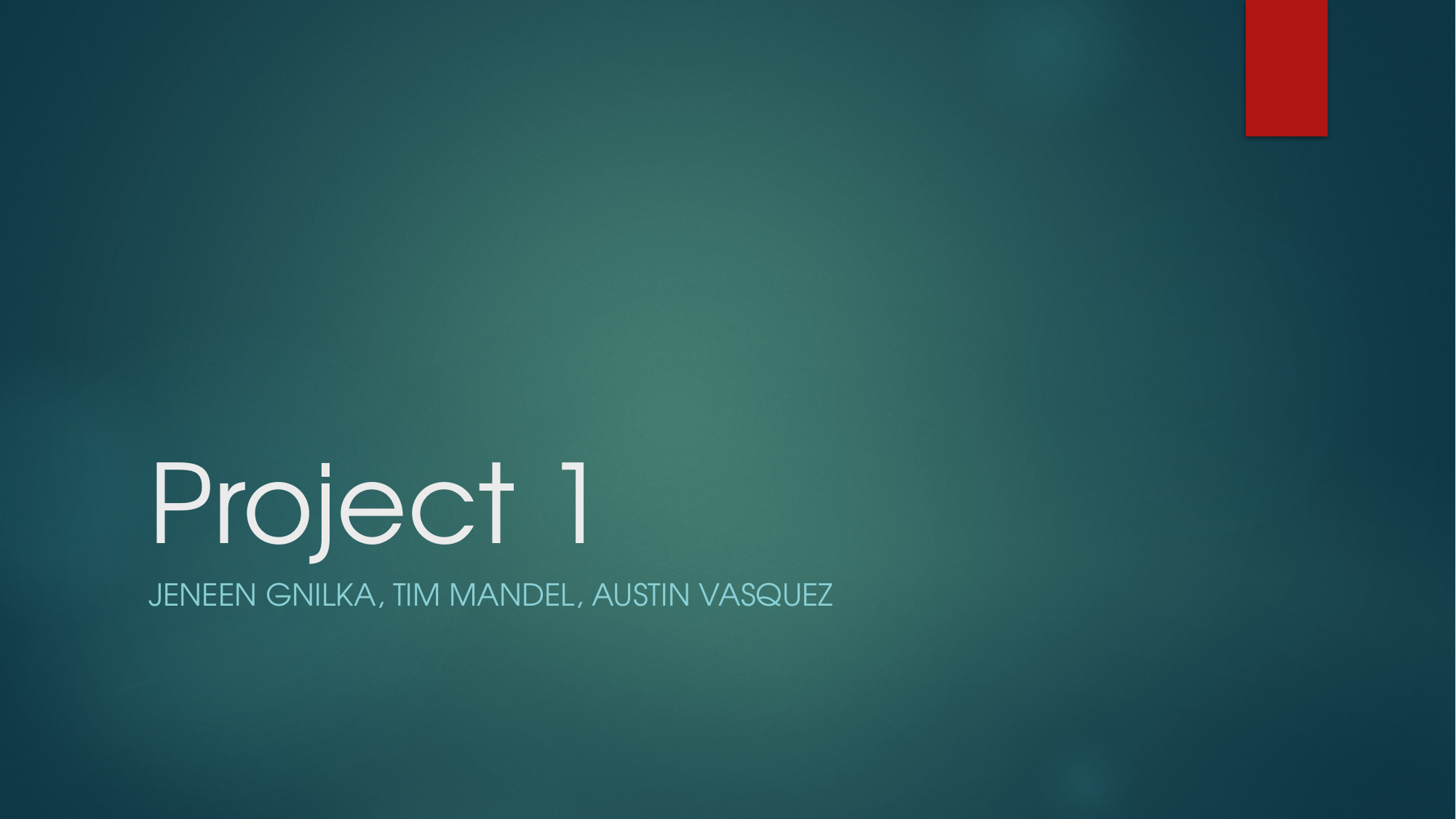

# Project 1
Jeneen Gnilka, Tim Mandel, Austin Vasquez